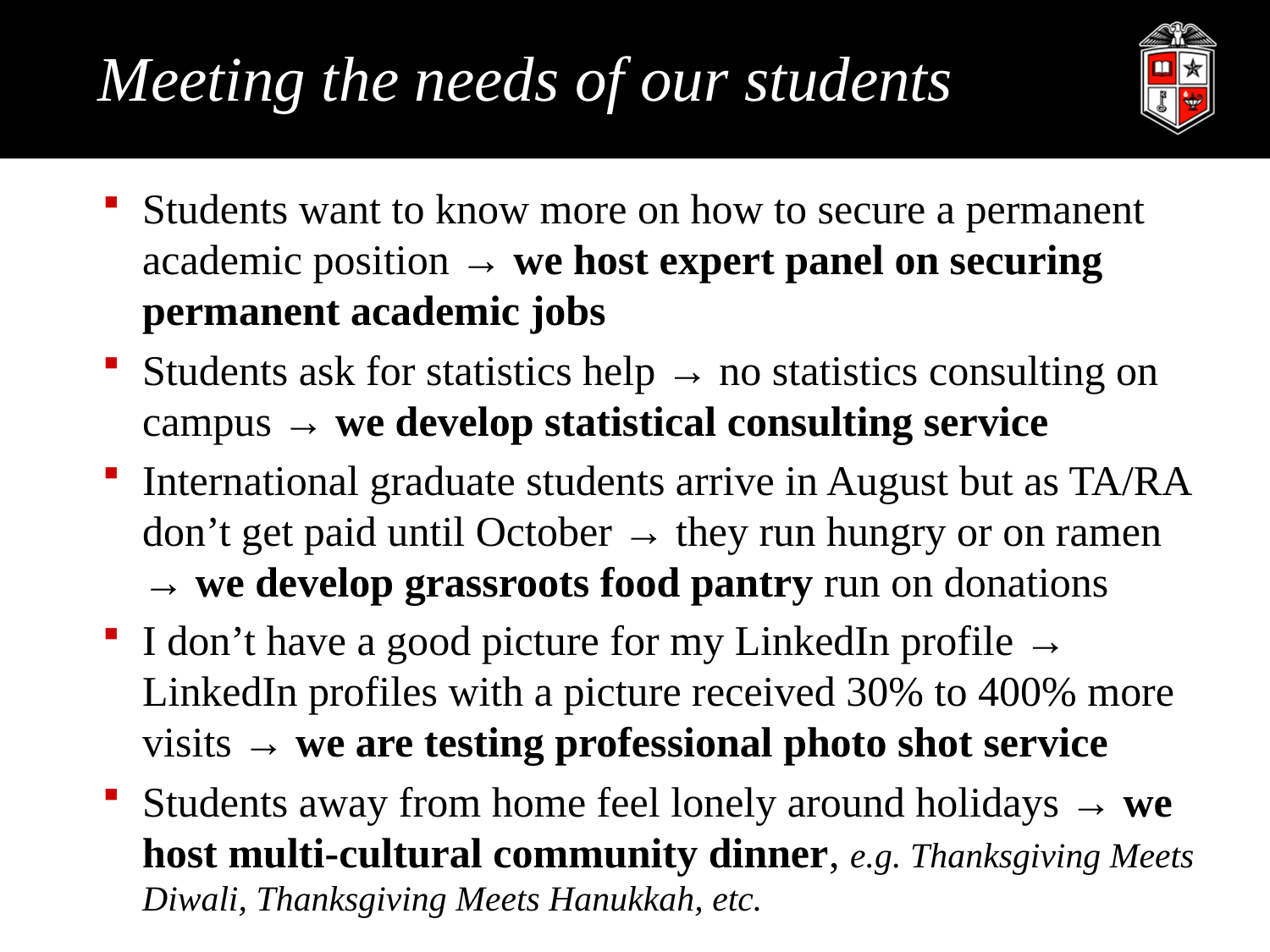

# Meeting the needs of our students
Students want to know more on how to secure a permanent academic position → we host expert panel on securing permanent academic jobs
Students ask for statistics help → no statistics consulting on campus → we develop statistical consulting service
International graduate students arrive in August but as TA/RA don’t get paid until October → they run hungry or on ramen → we develop grassroots food pantry run on donations
I don’t have a good picture for my LinkedIn profile → LinkedIn profiles with a picture received 30% to 400% more visits → we are testing professional photo shot service
Students away from home feel lonely around holidays → we host multi-cultural community dinner, e.g. Thanksgiving Meets Diwali, Thanksgiving Meets Hanukkah, etc.